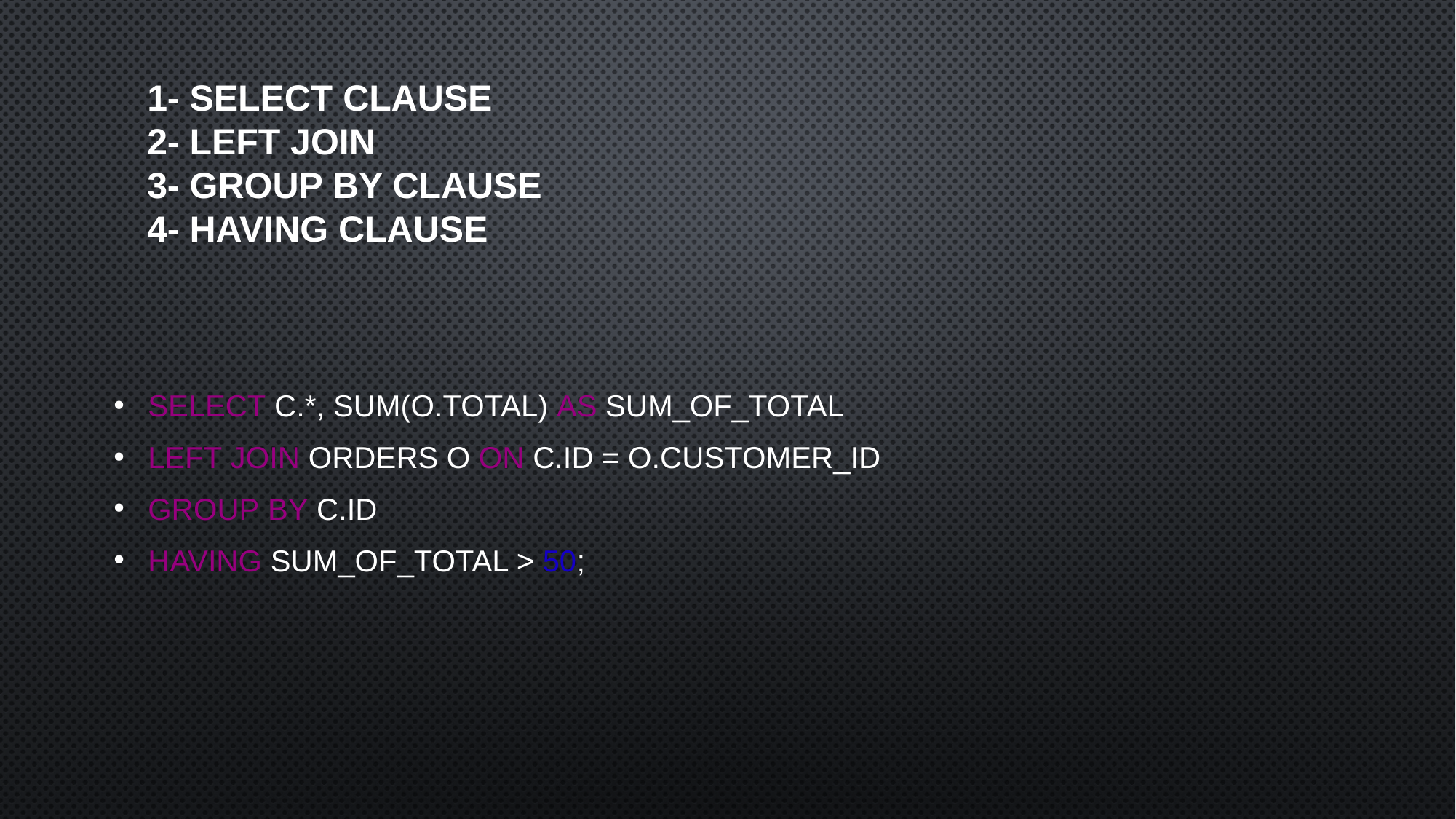

# 1- SELECT Clause 2- LEFT JOIN 3- GROUP BY Clause 4- HAVING Clause
SELECT c.*, SUM(o.total) AS sum_of_total
LEFT JOIN orders o ON c.id = o.customer_id
GROUP BY c.id
HAVING sum_of_total > 50;